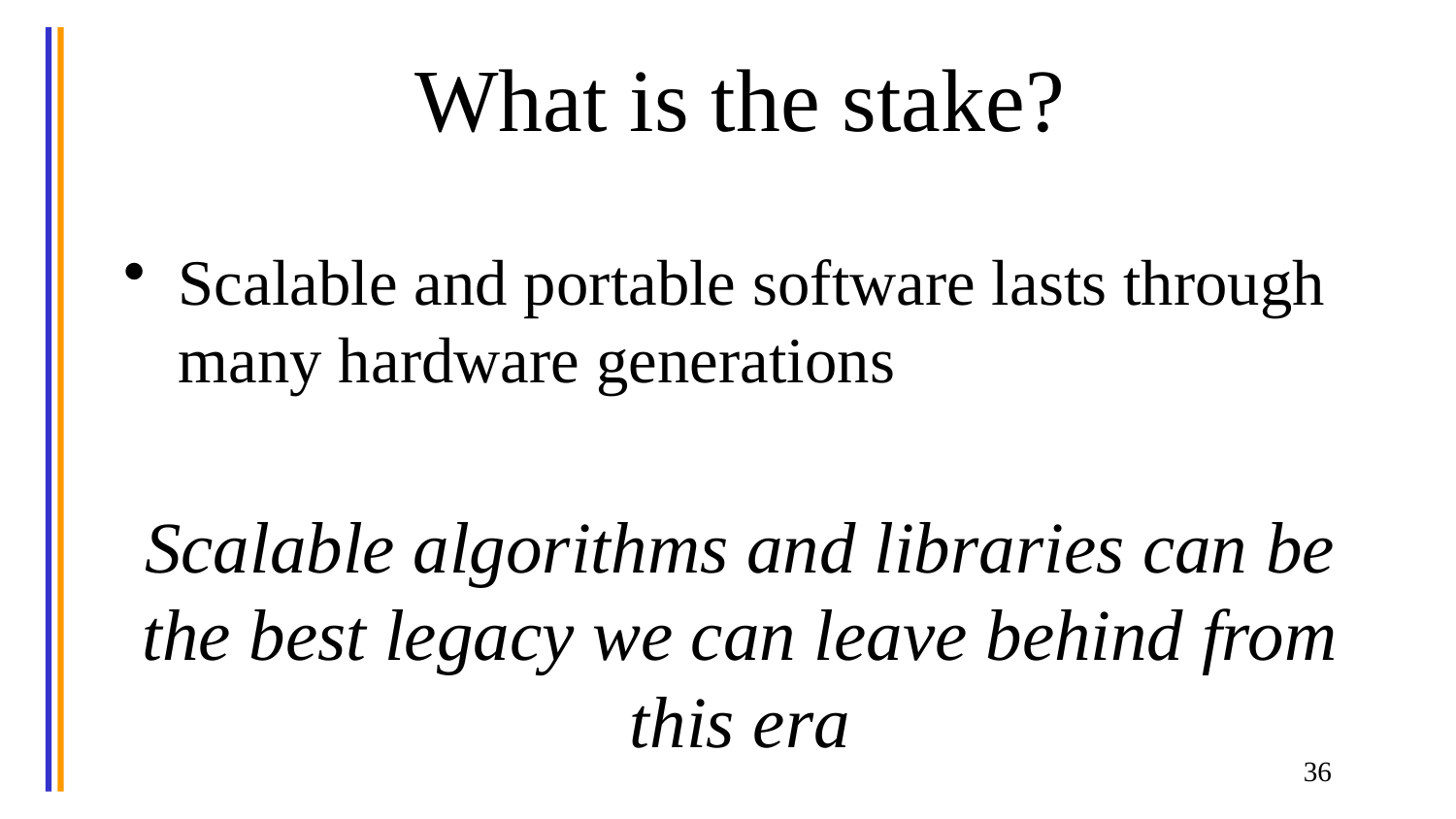

# What is the stake?

Scalable and portable software lasts through many hardware generations

Scalable algorithms and libraries can be the best legacy we can leave behind from this era

36